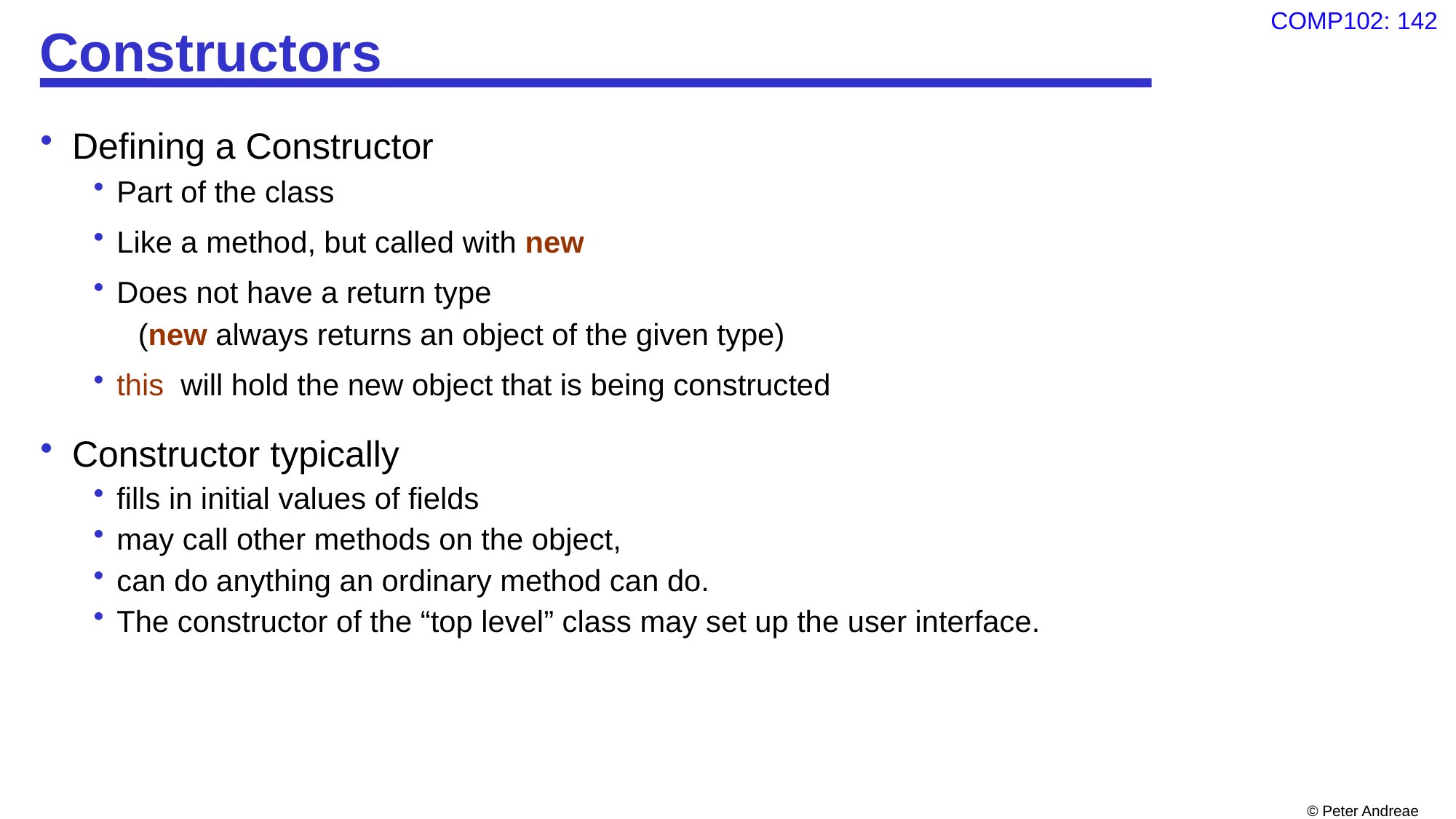

# Constructors
Defining a Constructor
Part of the class
Like a method, but called with new
Does not have a return type
(new always returns an object of the given type)
this  will hold the new object that is being constructed
Constructor typically
fills in initial values of fields
may call other methods on the object,
can do anything an ordinary method can do.
The constructor of the “top level” class may set up the user interface.